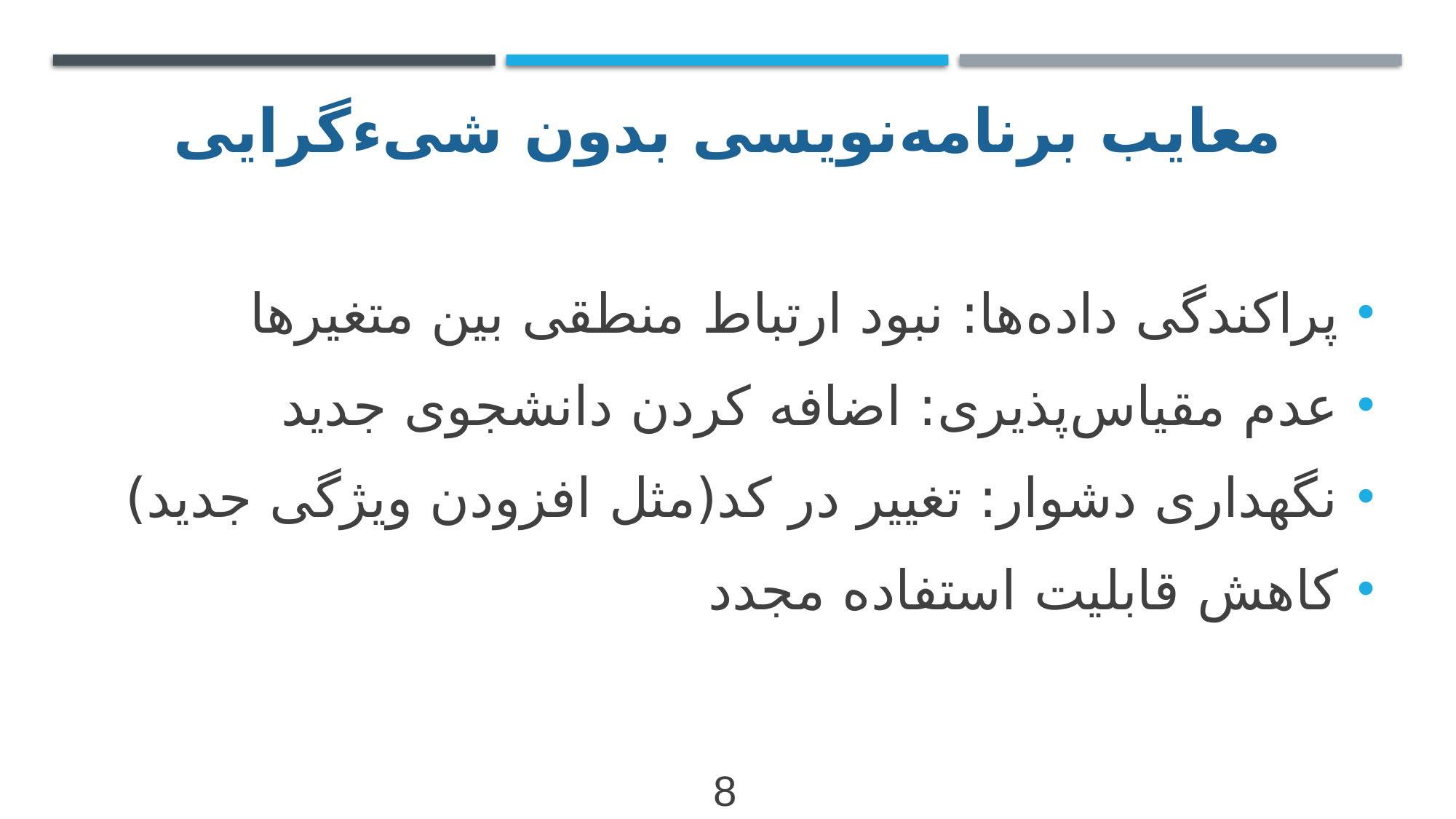

# معایب برنامه‌نویسی بدون شیءگرایی
پراکندگی داده‌ها: نبود ارتباط منطقی بین متغیرها
عدم مقیاس‌پذیری: اضافه کردن دانشجوی جدید
نگهداری دشوار: تغییر در کد(مثل افزودن ویژگی جدید)
کاهش قابلیت استفاده مجدد